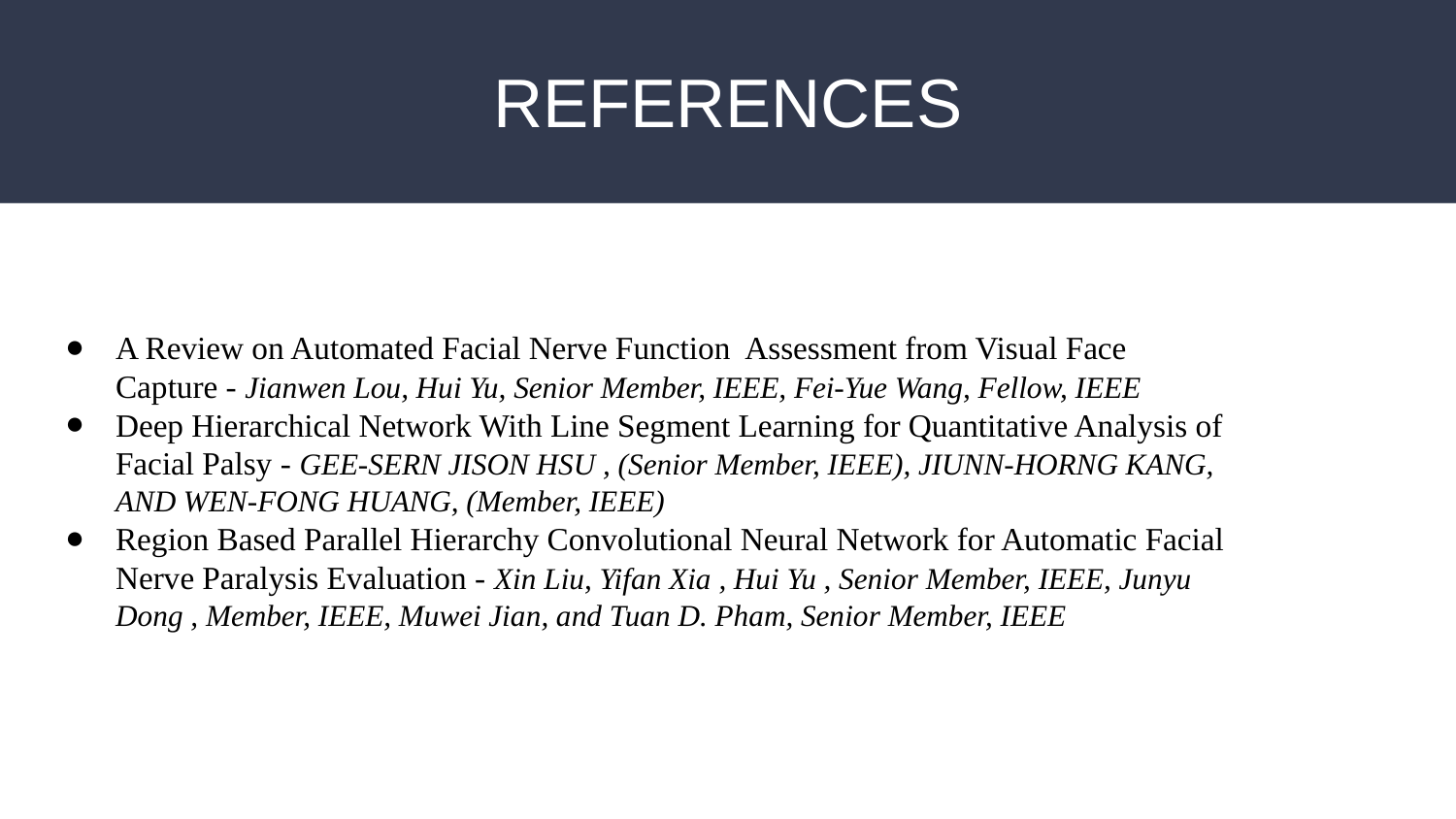

# REFERENCES
A Review on Automated Facial Nerve Function  Assessment from Visual Face Capture - Jianwen Lou, Hui Yu, Senior Member, IEEE, Fei-Yue Wang, Fellow, IEEE
Deep Hierarchical Network With Line Segment Learning for Quantitative Analysis of Facial Palsy - GEE-SERN JISON HSU , (Senior Member, IEEE), JIUNN-HORNG KANG, AND WEN-FONG HUANG, (Member, IEEE)
Region Based Parallel Hierarchy Convolutional Neural Network for Automatic Facial Nerve Paralysis Evaluation - Xin Liu, Yifan Xia , Hui Yu , Senior Member, IEEE, Junyu Dong , Member, IEEE, Muwei Jian, and Tuan D. Pham, Senior Member, IEEE